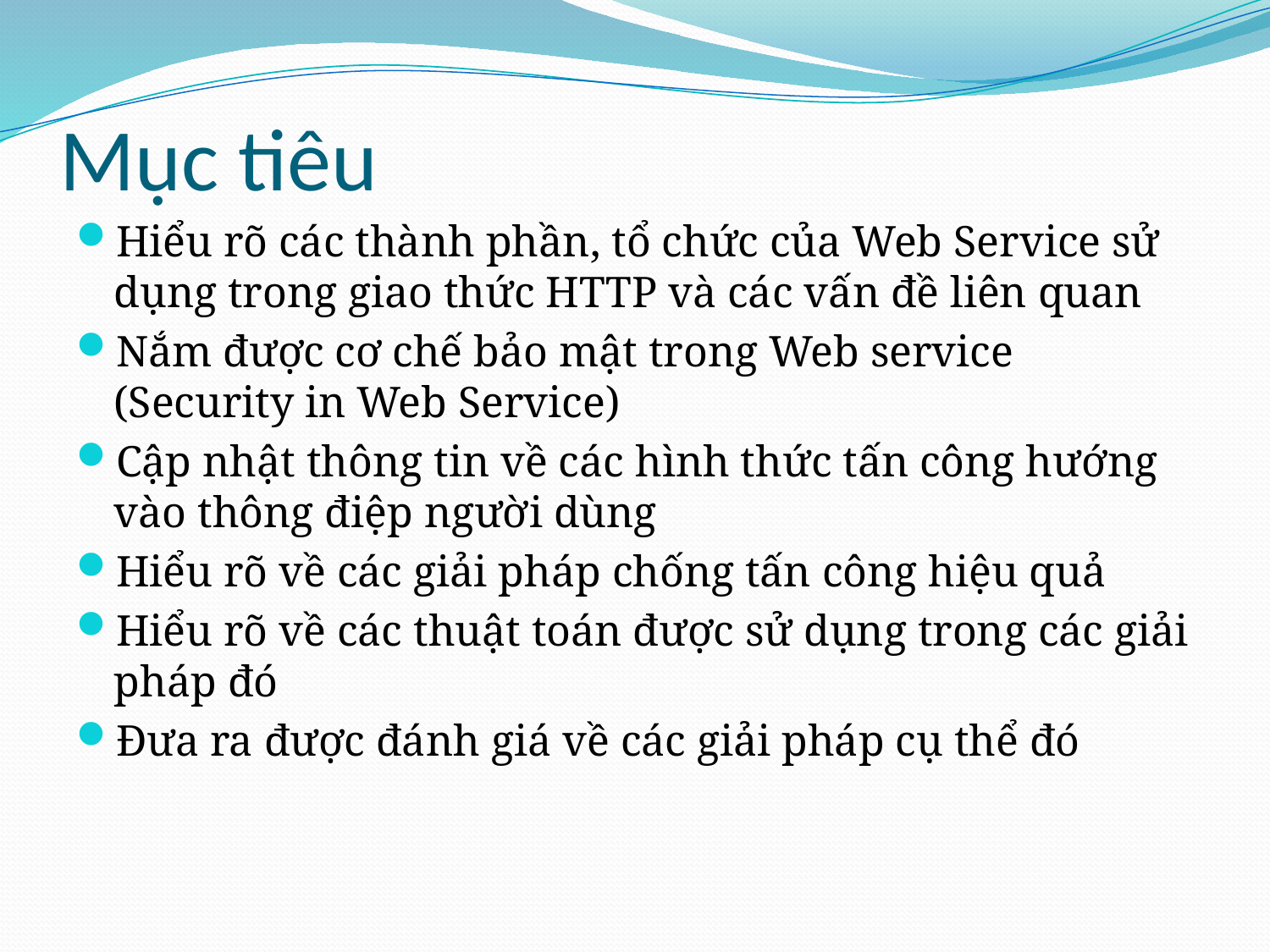

# Mục tiêu
Hiểu rõ các thành phần, tổ chức của Web Service sử dụng trong giao thức HTTP và các vấn đề liên quan
Nắm được cơ chế bảo mật trong Web service (Security in Web Service)
Cập nhật thông tin về các hình thức tấn công hướng vào thông điệp người dùng
Hiểu rõ về các giải pháp chống tấn công hiệu quả
Hiểu rõ về các thuật toán được sử dụng trong các giải pháp đó
Đưa ra được đánh giá về các giải pháp cụ thể đó